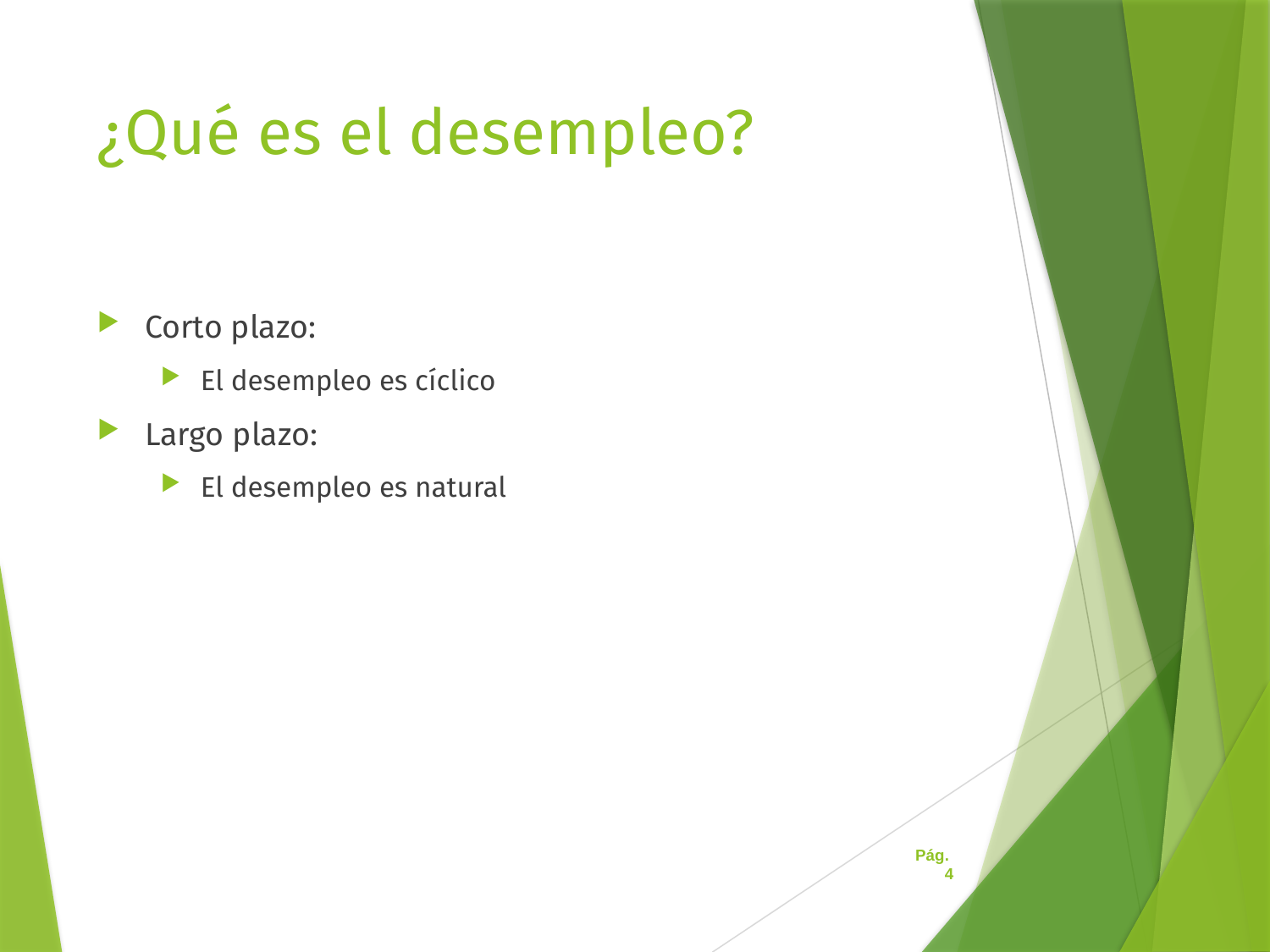

# ¿Qué es el desempleo?
Corto plazo:
El desempleo es cíclico
Largo plazo:
El desempleo es natural
Pág. 4